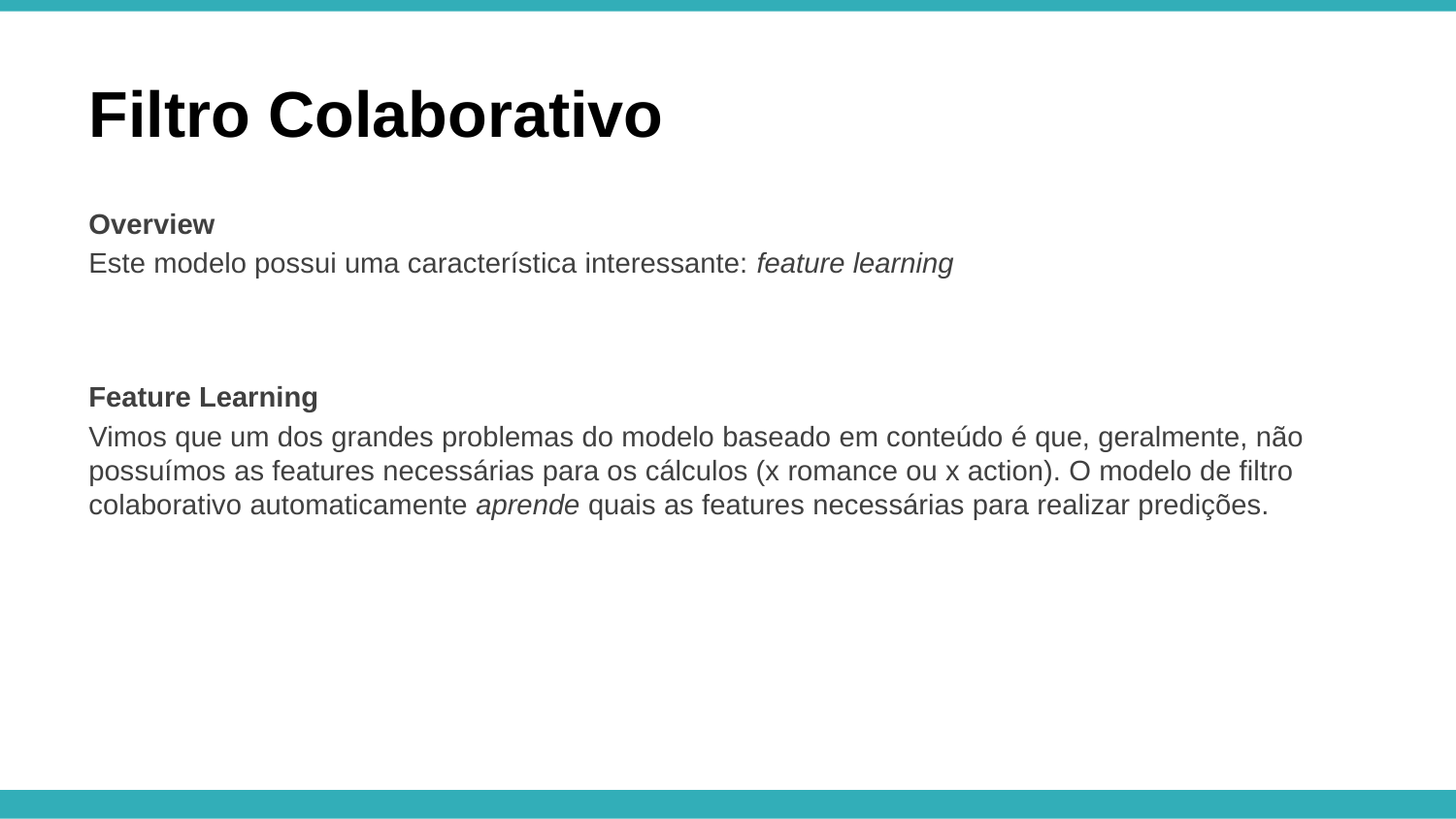

Filtro Colaborativo
Overview
Este modelo possui uma característica interessante: feature learning

Feature Learning
Vimos que um dos grandes problemas do modelo baseado em conteúdo é que, geralmente, não possuímos as features necessárias para os cálculos (x romance ou x action). O modelo de filtro colaborativo automaticamente aprende quais as features necessárias para realizar predições.